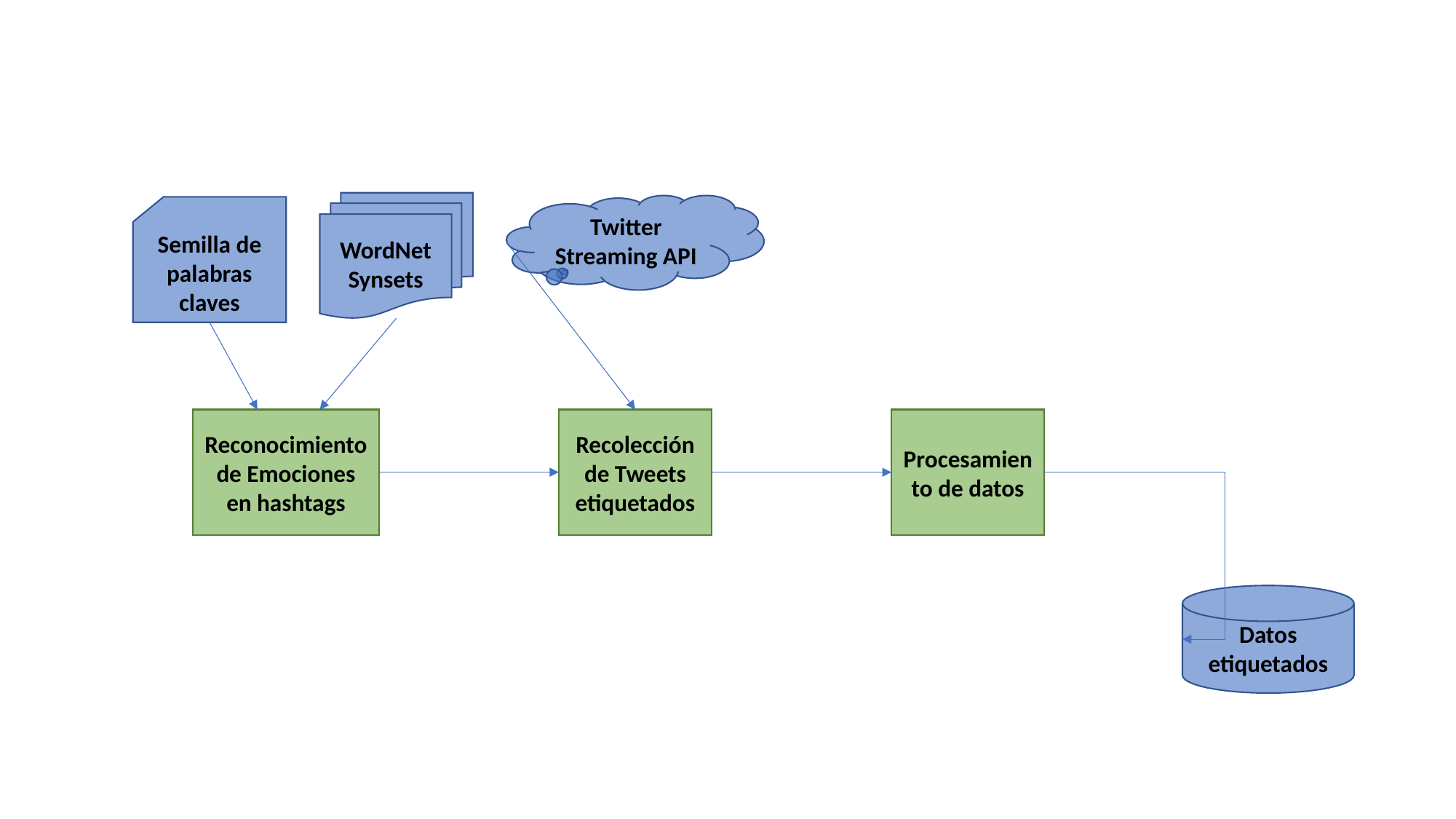

WordNet Synsets
Twitter Streaming API
Semilla de palabras claves
Recolección de Tweets etiquetados
Procesamiento de datos
Reconocimiento de Emociones en hashtags
Datos etiquetados